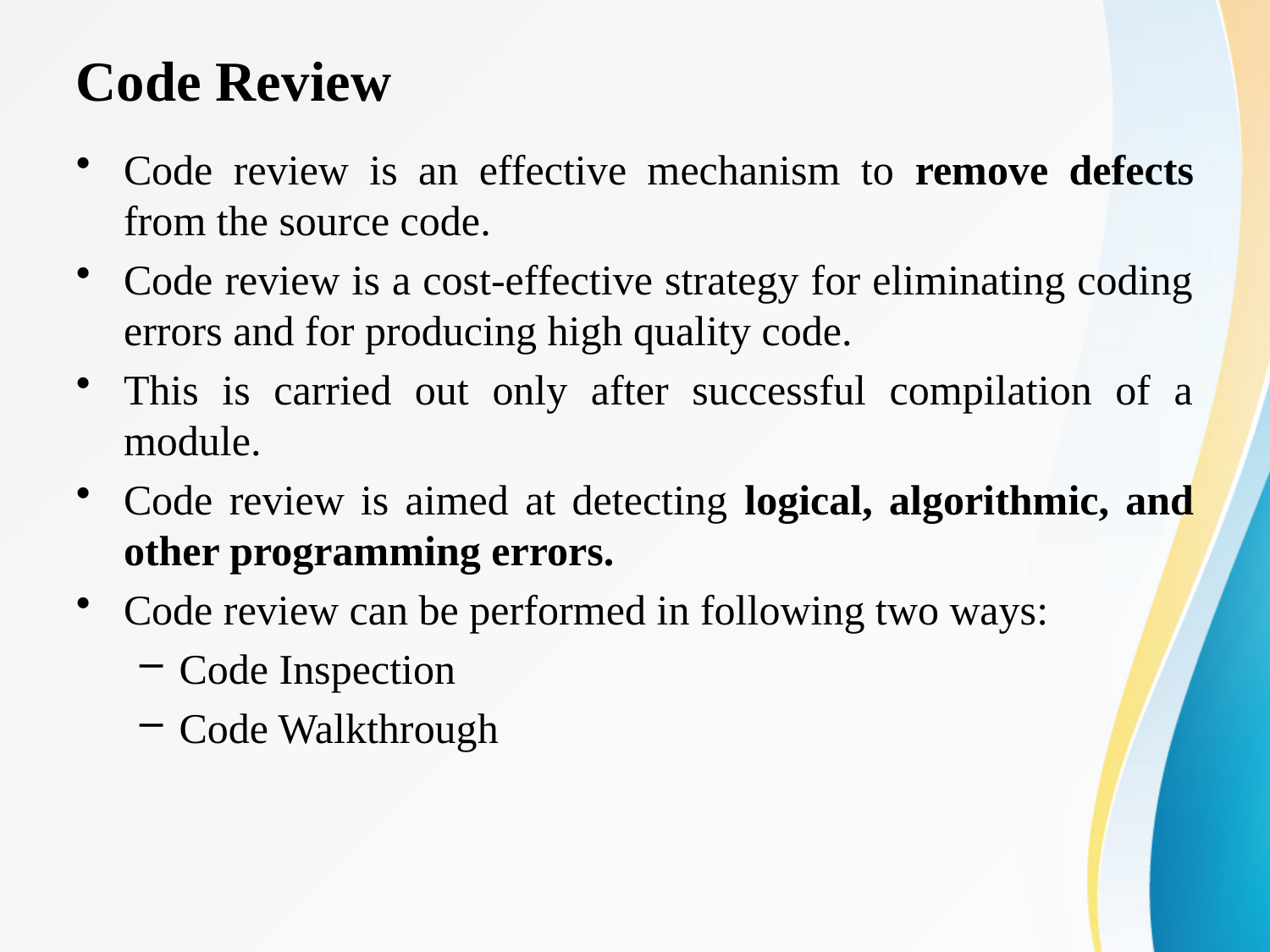

# Code Review
Code review is an effective mechanism to remove defects from the source code.
Code review is a cost-effective strategy for eliminating coding errors and for producing high quality code.
This is carried out only after successful compilation of a module.
Code review is aimed at detecting logical, algorithmic, and other programming errors.
Code review can be performed in following two ways:
Code Inspection
Code Walkthrough

9